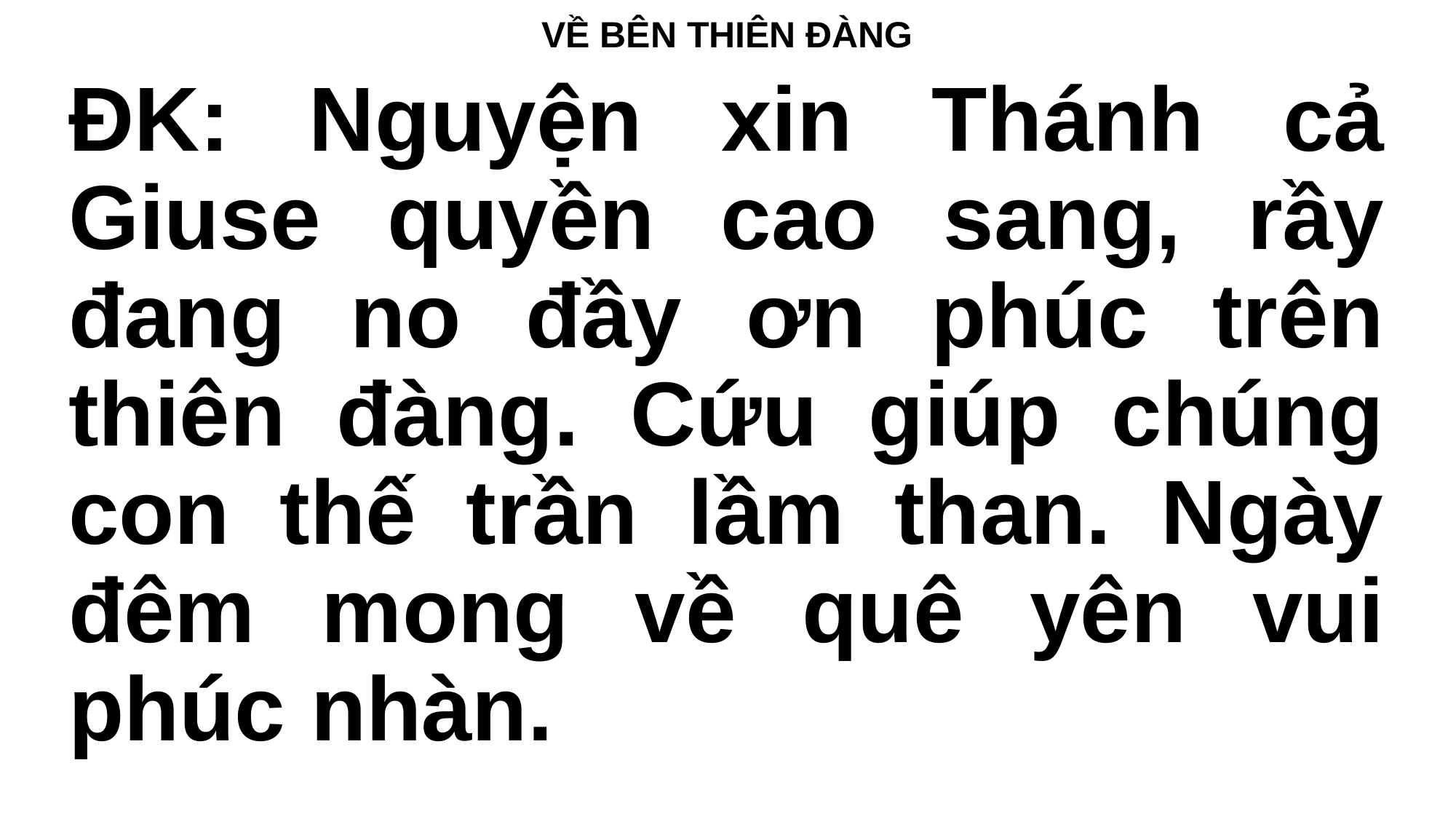

VỀ BÊN THIÊN ĐÀNG
ĐK: Nguyện xin Thánh cả Giuse quyền cao sang, rầy đang no đầy ơn phúc trên thiên đàng. Cứu giúp chúng con thế trần lầm than. Ngày đêm mong về quê yên vui phúc nhàn.